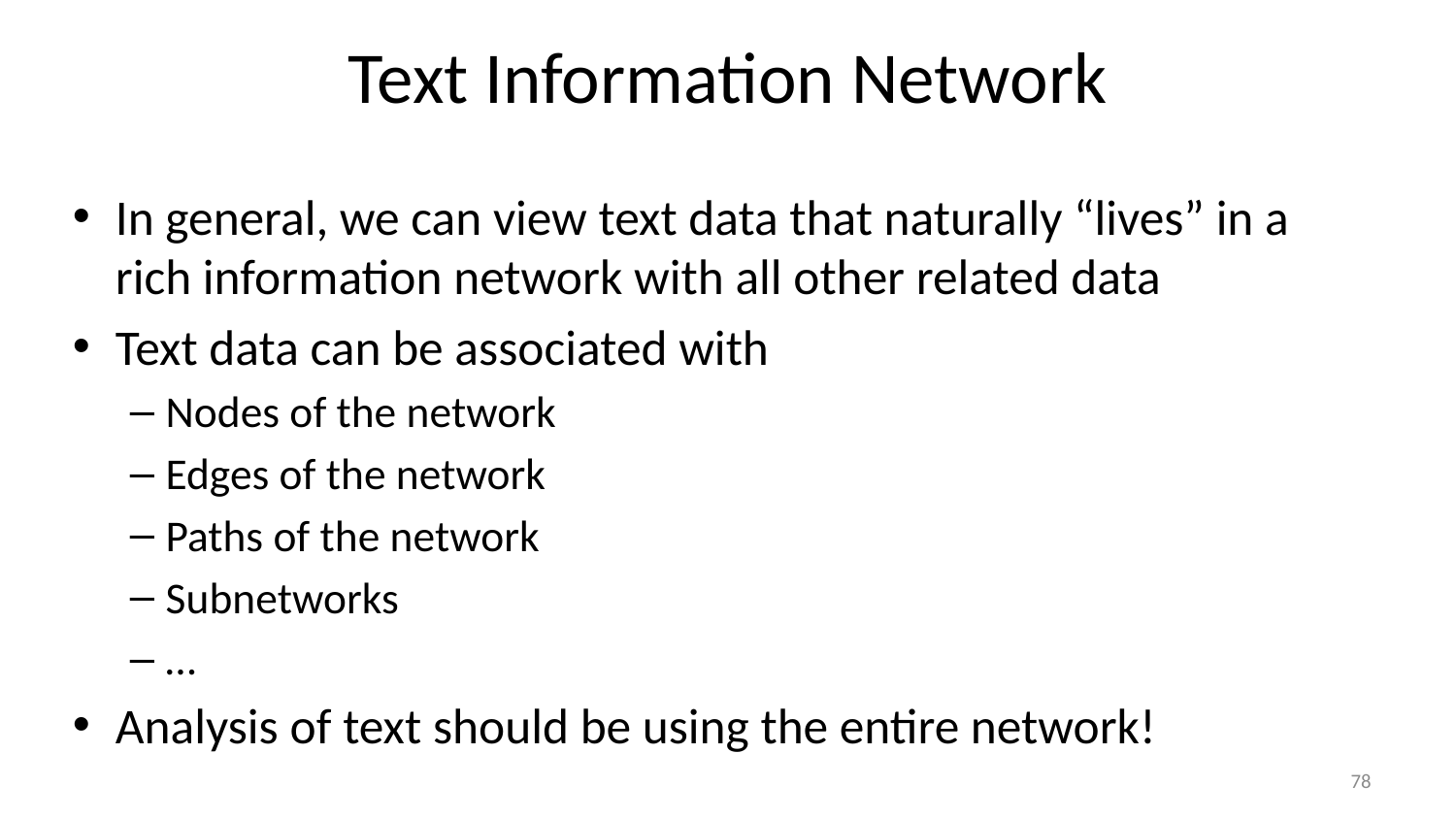

# Text Information Network
In general, we can view text data that naturally “lives” in a rich information network with all other related data
Text data can be associated with
Nodes of the network
Edges of the network
Paths of the network
Subnetworks
…
Analysis of text should be using the entire network!
78